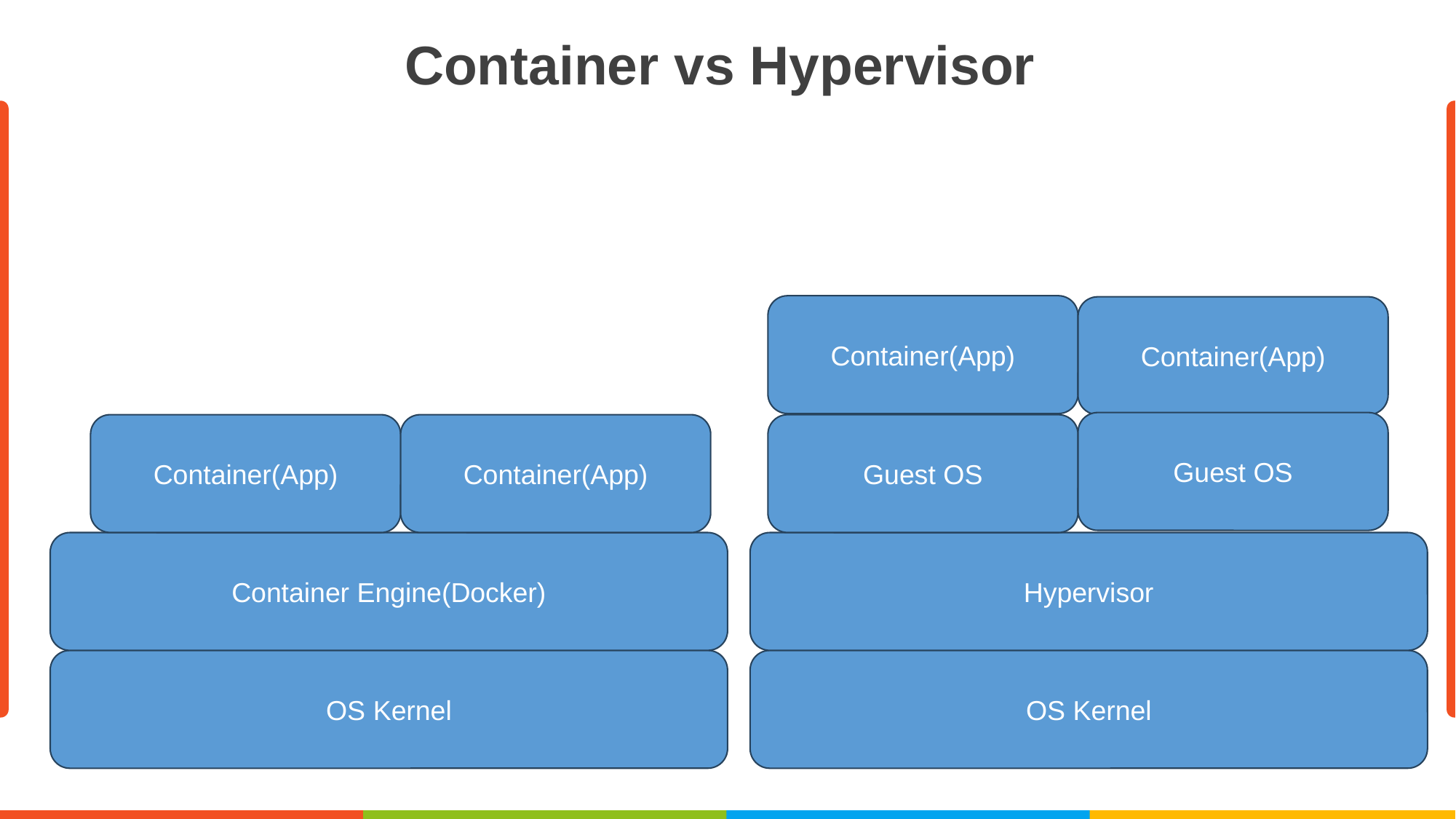

# Container vs Hypervisor

Container(App)
Container(App)
Guest OS
Container(App)
Container(App)
Guest OS
Container Engine(Docker)
Hypervisor
OS Kernel
OS Kernel